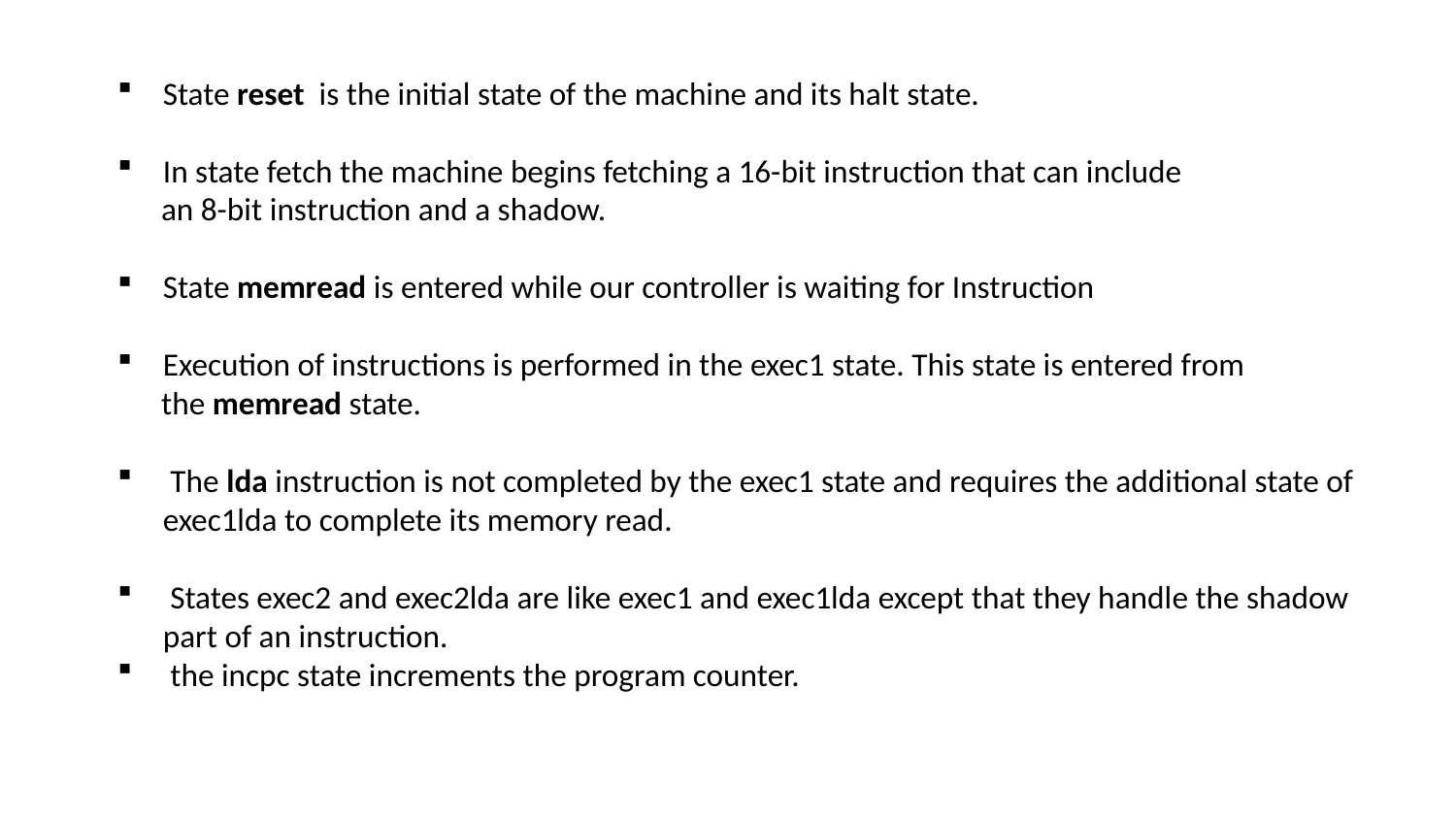

State reset  is the initial state of the machine and its halt state.

In state fetch the machine begins fetching a 16-bit instruction that can include
      an 8-bit instruction and a shadow.

State memread is entered while our controller is waiting for Instruction

Execution of instructions is performed in the exec1 state. This state is entered from
      the memread state.

 The lda instruction is not completed by the exec1 state and requires the additional state of exec1lda to complete its memory read.

 States exec2 and exec2lda are like exec1 and exec1lda except that they handle the shadow part of an instruction.
 the incpc state increments the program counter.